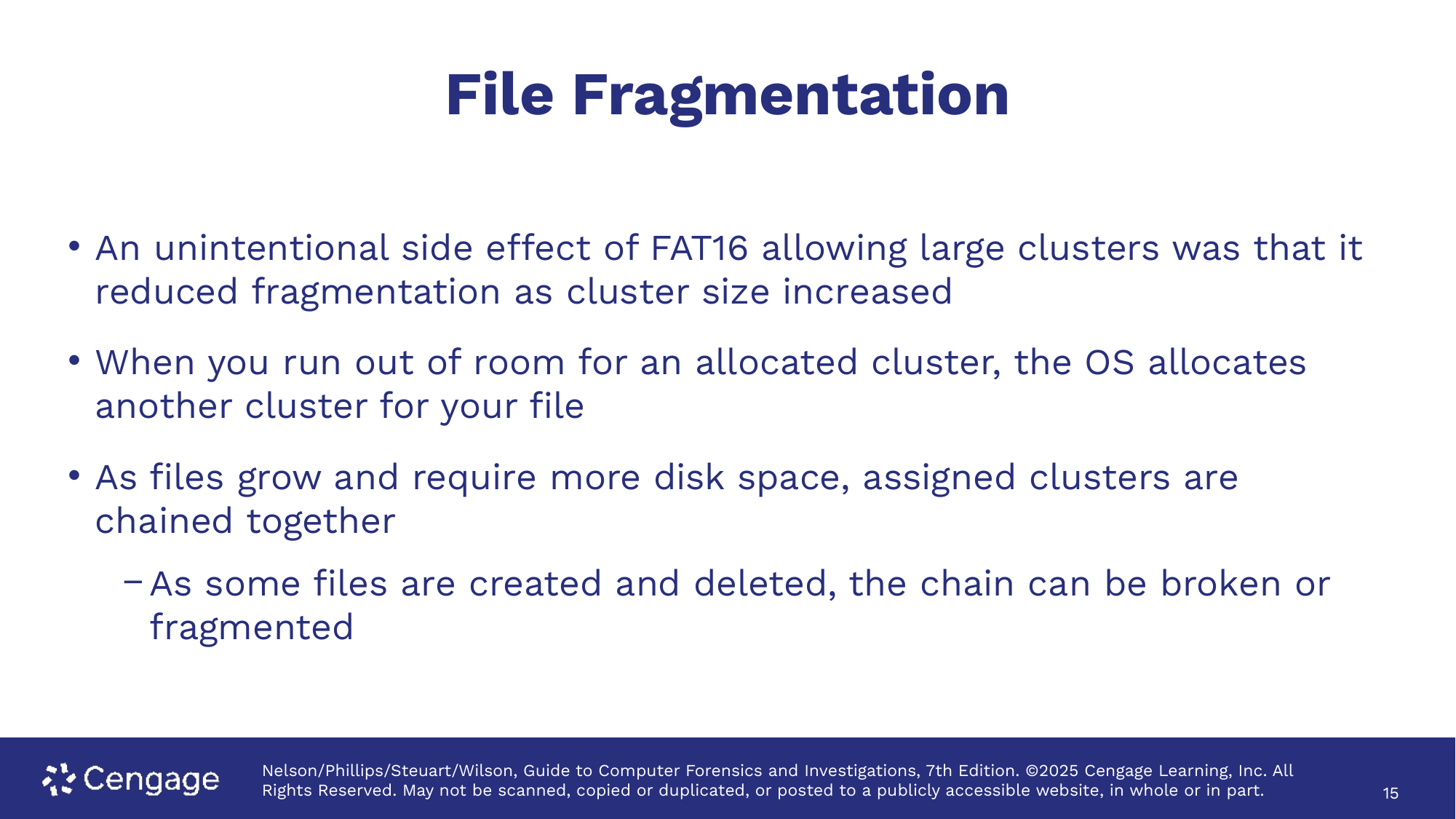

# File Fragmentation
An unintentional side effect of FAT16 allowing large clusters was that it reduced fragmentation as cluster size increased
When you run out of room for an allocated cluster, the OS allocates another cluster for your file
As files grow and require more disk space, assigned clusters are chained together
As some files are created and deleted, the chain can be broken or fragmented